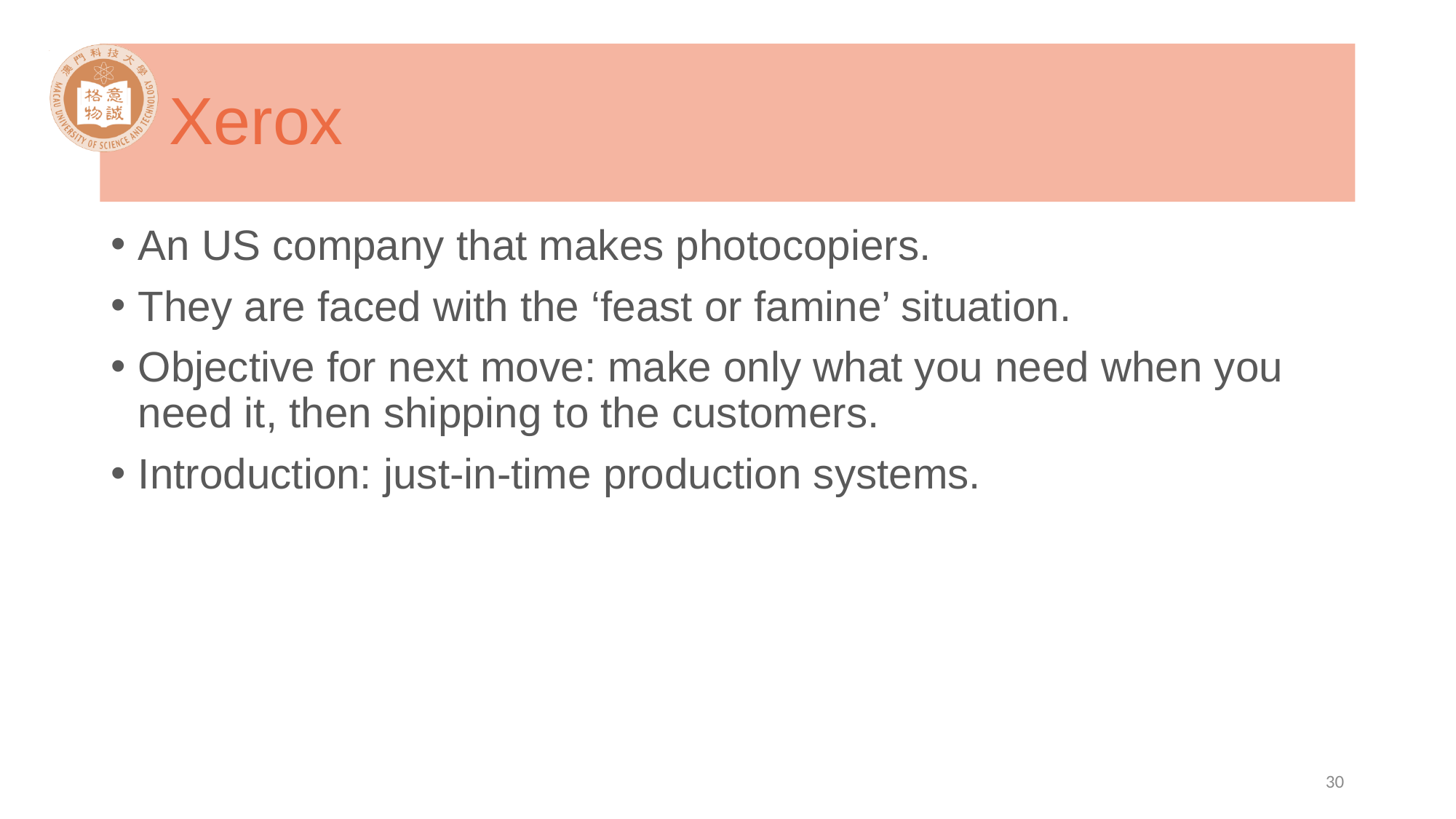

# Xerox
An US company that makes photocopiers.
They are faced with the ‘feast or famine’ situation.
Objective for next move: make only what you need when you need it, then shipping to the customers.
Introduction: just-in-time production systems.
30